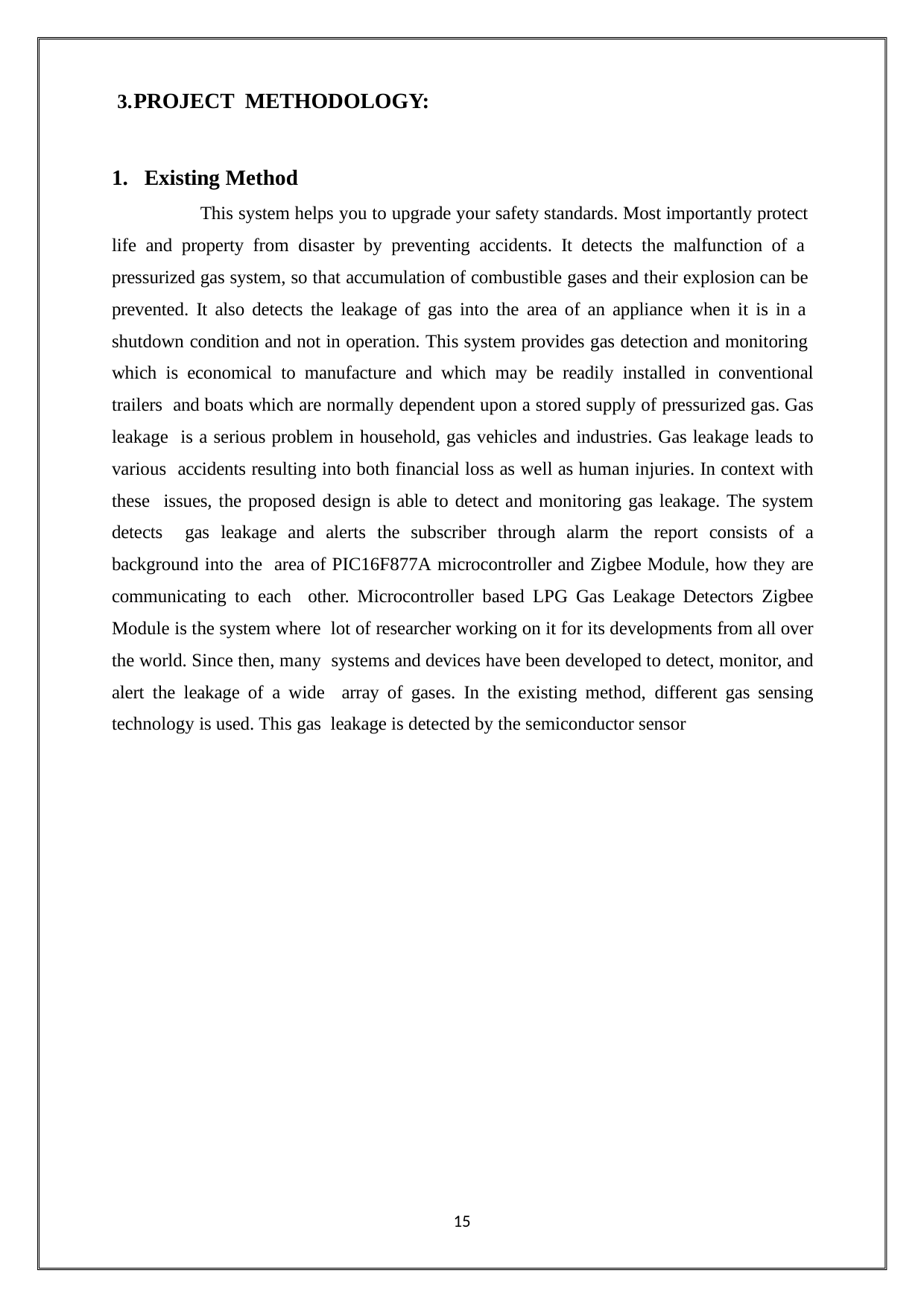

PROJECT METHODOLOGY:

Existing Method
This system helps you to upgrade your safety standards. Most importantly protect  life and property from disaster by preventing accidents. It detects the malfunction of a  pressurized gas system, so that accumulation of combustible gases and their explosion can be  prevented. It also detects the leakage of gas into the area of an appliance when it is in a  shutdown condition and not in operation. This system provides gas detection and monitoring  which is economical to manufacture and which may be readily installed in conventional trailers  and boats which are normally dependent upon a stored supply of pressurized gas. Gas leakage  is a serious problem in household, gas vehicles and industries. Gas leakage leads to various  accidents resulting into both financial loss as well as human injuries. In context with these  issues, the proposed design is able to detect and monitoring gas leakage. The system detects  gas leakage and alerts the subscriber through alarm the report consists of a background into the  area of PIC16F877A microcontroller and Zigbee Module, how they are communicating to each  other. Microcontroller based LPG Gas Leakage Detectors Zigbee Module is the system where  lot of researcher working on it for its developments from all over the world. Since then, many  systems and devices have been developed to detect, monitor, and alert the leakage of a wide  array of gases. In the existing method, different gas sensing technology is used. This gas  leakage is detected by the semiconductor sensor
15